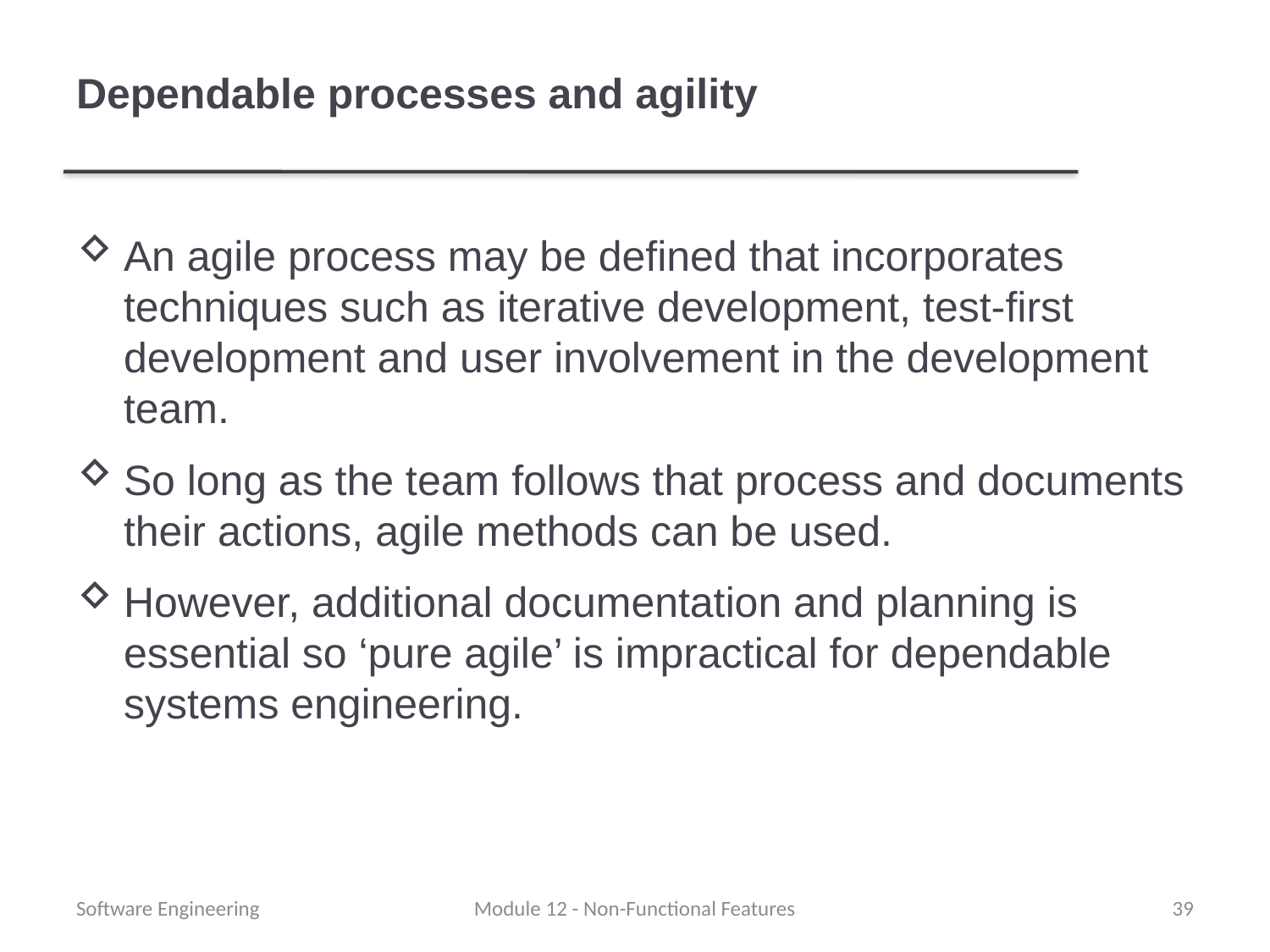

# Dependable processes and agility
An agile process may be defined that incorporates techniques such as iterative development, test-first development and user involvement in the development team.
So long as the team follows that process and documents their actions, agile methods can be used.
However, additional documentation and planning is essential so ‘pure agile’ is impractical for dependable systems engineering.

Software Engineering
Module 12 - Non-Functional Features
39